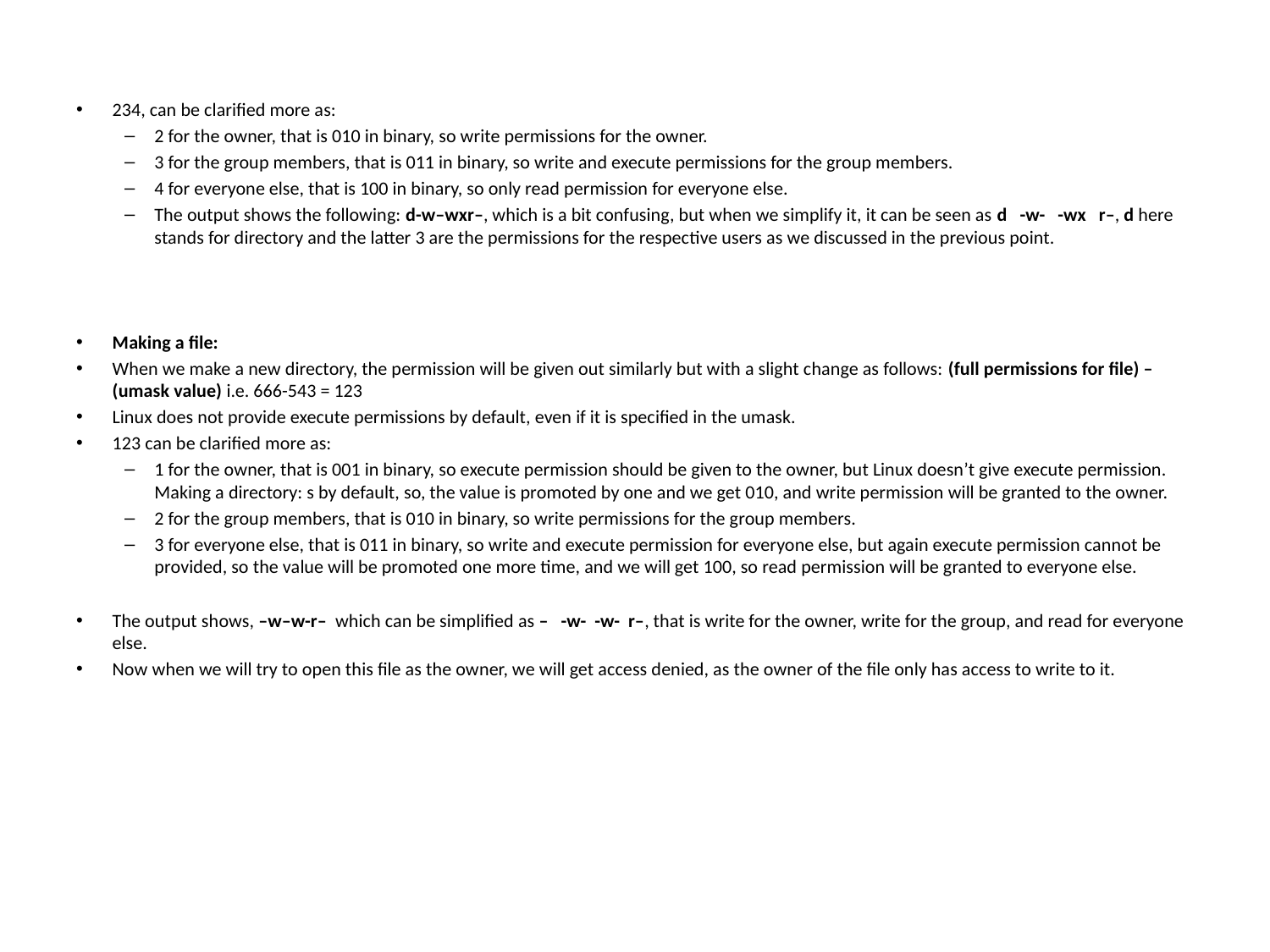

234, can be clarified more as:
2 for the owner, that is 010 in binary, so write permissions for the owner.
3 for the group members, that is 011 in binary, so write and execute permissions for the group members.
4 for everyone else, that is 100 in binary, so only read permission for everyone else.
The output shows the following: d-w–wxr–, which is a bit confusing, but when we simplify it, it can be seen as d   -w-   -wx   r–, d here stands for directory and the latter 3 are the permissions for the respective users as we discussed in the previous point.

Making a file:
When we make a new directory, the permission will be given out similarly but with a slight change as follows: (full permissions for file) – (umask value) i.e. 666-543 = 123
Linux does not provide execute permissions by default, even if it is specified in the umask.
123 can be clarified more as:
1 for the owner, that is 001 in binary, so execute permission should be given to the owner, but Linux doesn’t give execute permission. Making a directory: s by default, so, the value is promoted by one and we get 010, and write permission will be granted to the owner.
2 for the group members, that is 010 in binary, so write permissions for the group members.
3 for everyone else, that is 011 in binary, so write and execute permission for everyone else, but again execute permission cannot be provided, so the value will be promoted one more time, and we will get 100, so read permission will be granted to everyone else.

The output shows, –w–w-r–  which can be simplified as –   -w-  -w-  r–, that is write for the owner, write for the group, and read for everyone else.
Now when we will try to open this file as the owner, we will get access denied, as the owner of the file only has access to write to it.